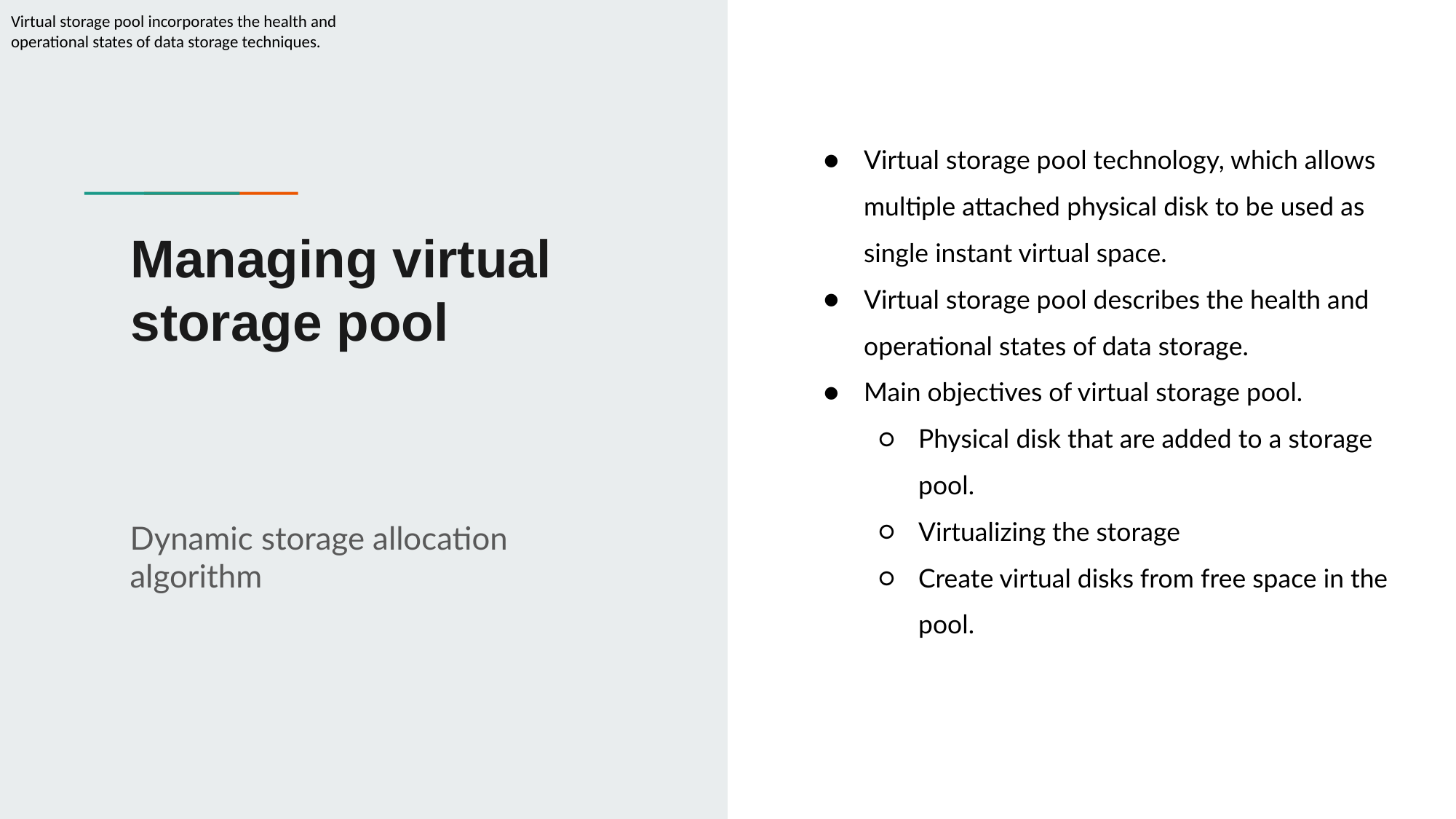

Virtual storage pool incorporates the health and operational states of data storage techniques.
Virtual storage pool technology, which allows multiple attached physical disk to be used as single instant virtual space.
Virtual storage pool describes the health and operational states of data storage.
Main objectives of virtual storage pool.
Physical disk that are added to a storage pool.
Virtualizing the storage
Create virtual disks from free space in the pool.
# Managing virtual storage pool
Dynamic storage allocation algorithm